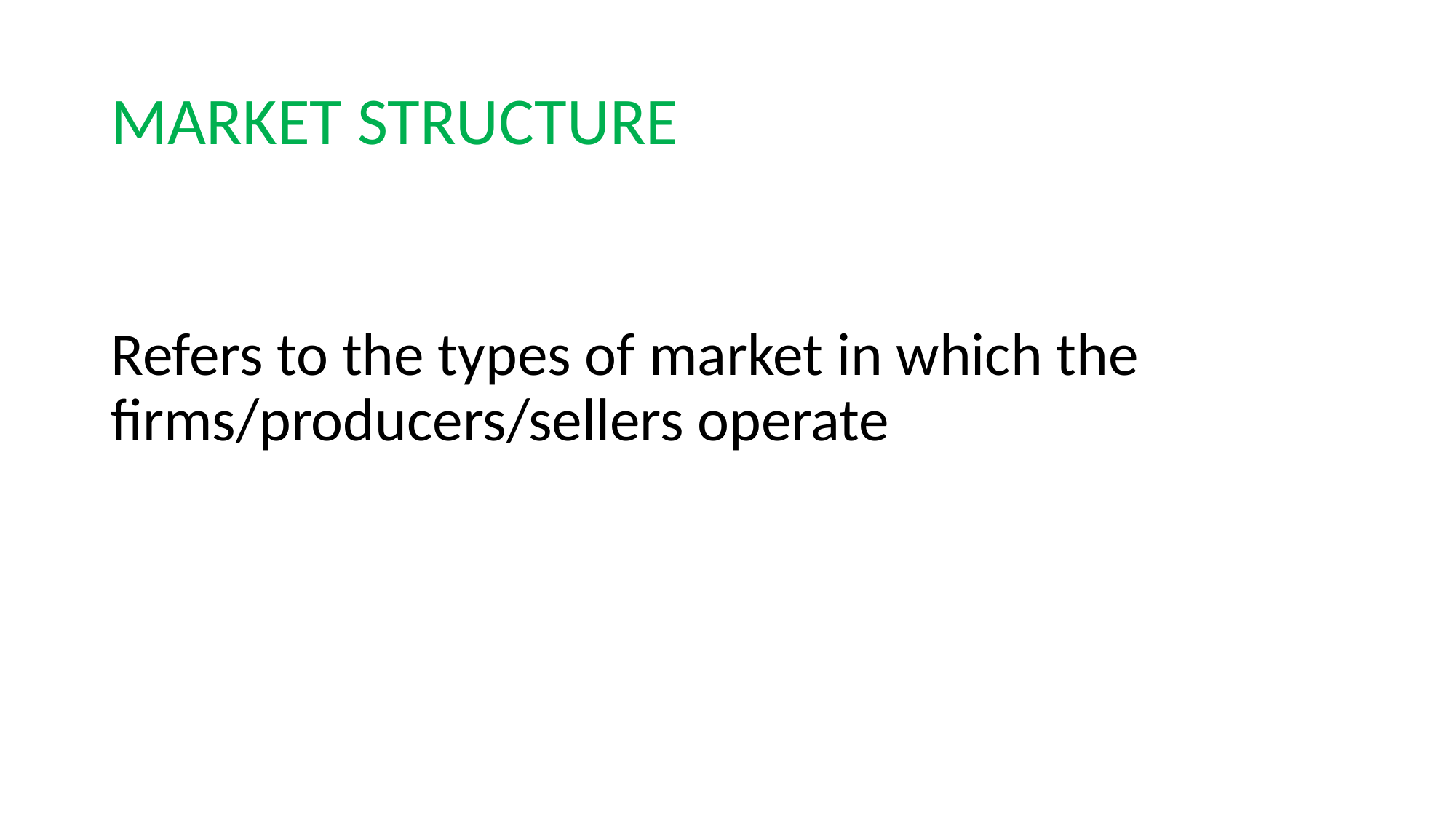

# MARKET STRUCTURE

Refers to the types of market in which the firms/producers/sellers operate